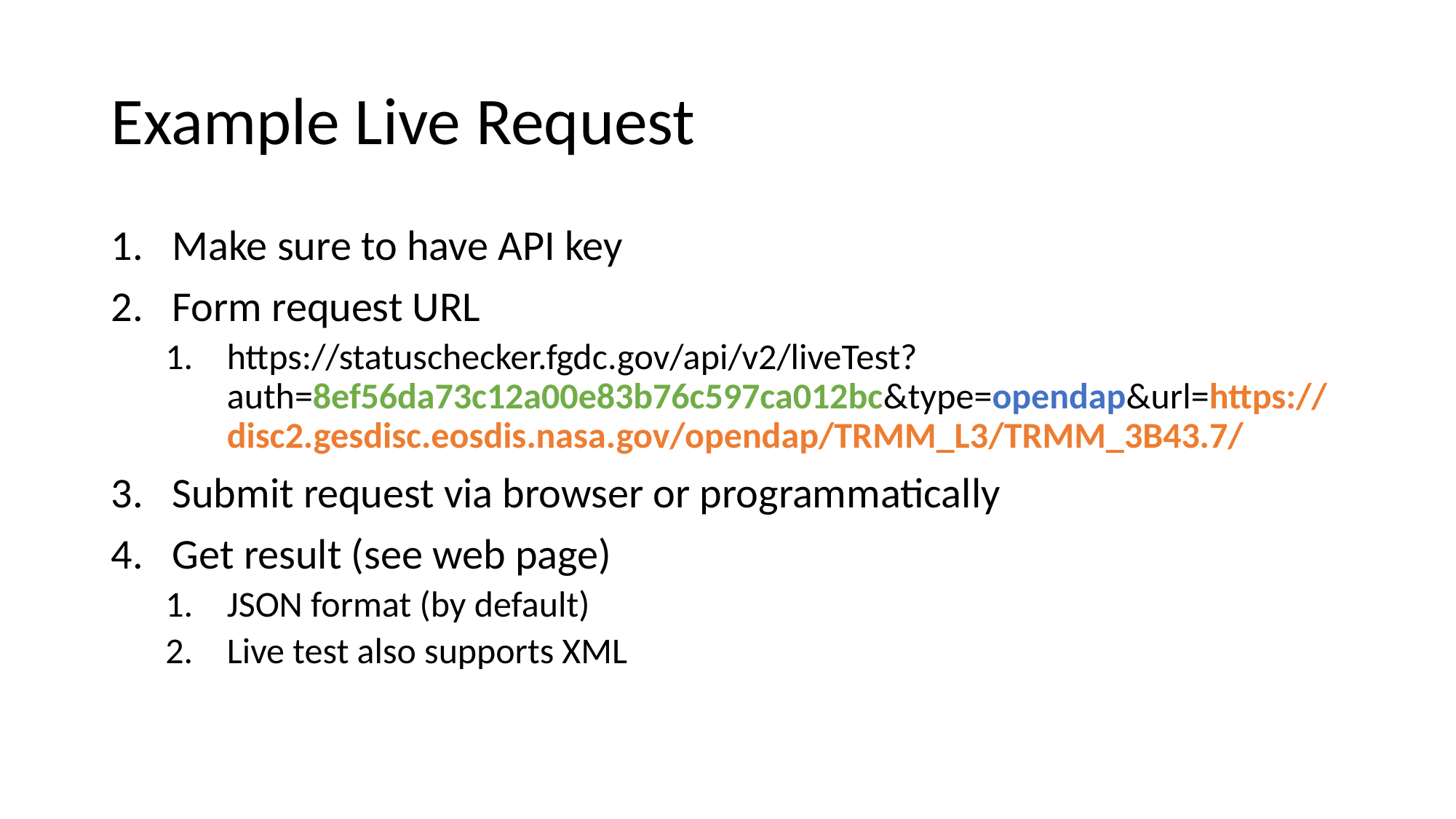

# Example Live Request
Make sure to have API key
Form request URL
https://statuschecker.fgdc.gov/api/v2/liveTest?auth=8ef56da73c12a00e83b76c597ca012bc&type=opendap&url=https://disc2.gesdisc.eosdis.nasa.gov/opendap/TRMM_L3/TRMM_3B43.7/
Submit request via browser or programmatically
Get result (see web page)
JSON format (by default)
Live test also supports XML